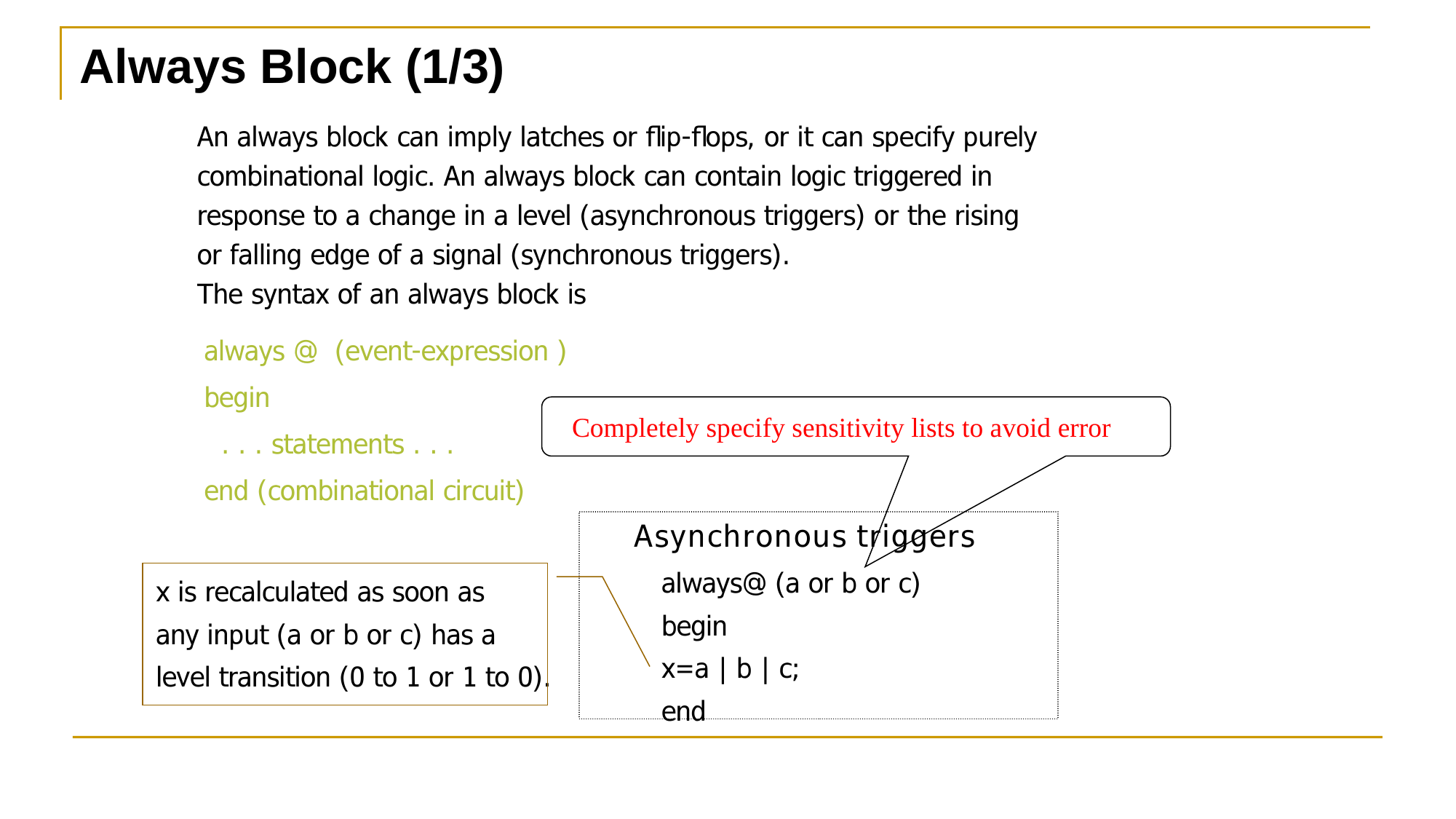

Always Block (1/3)
An always block can imply latches or flip-flops, or it can specify purely
combinational logic. An always block can contain logic triggered in
response to a change in a level (asynchronous triggers) or the rising or falling edge of a signal (synchronous triggers).
The syntax of an always block is
always @  (event-expression )
begin
  . . . statements . . .
end (combinational circuit)

Completely specify sensitivity lists to avoid error

Asynchronous triggers
always@ (a or b or c)
begin
x=a | b | c;
end
x is recalculated as soon as
any input (a or b or c) has a
level transition (0 to 1 or 1 to 0).